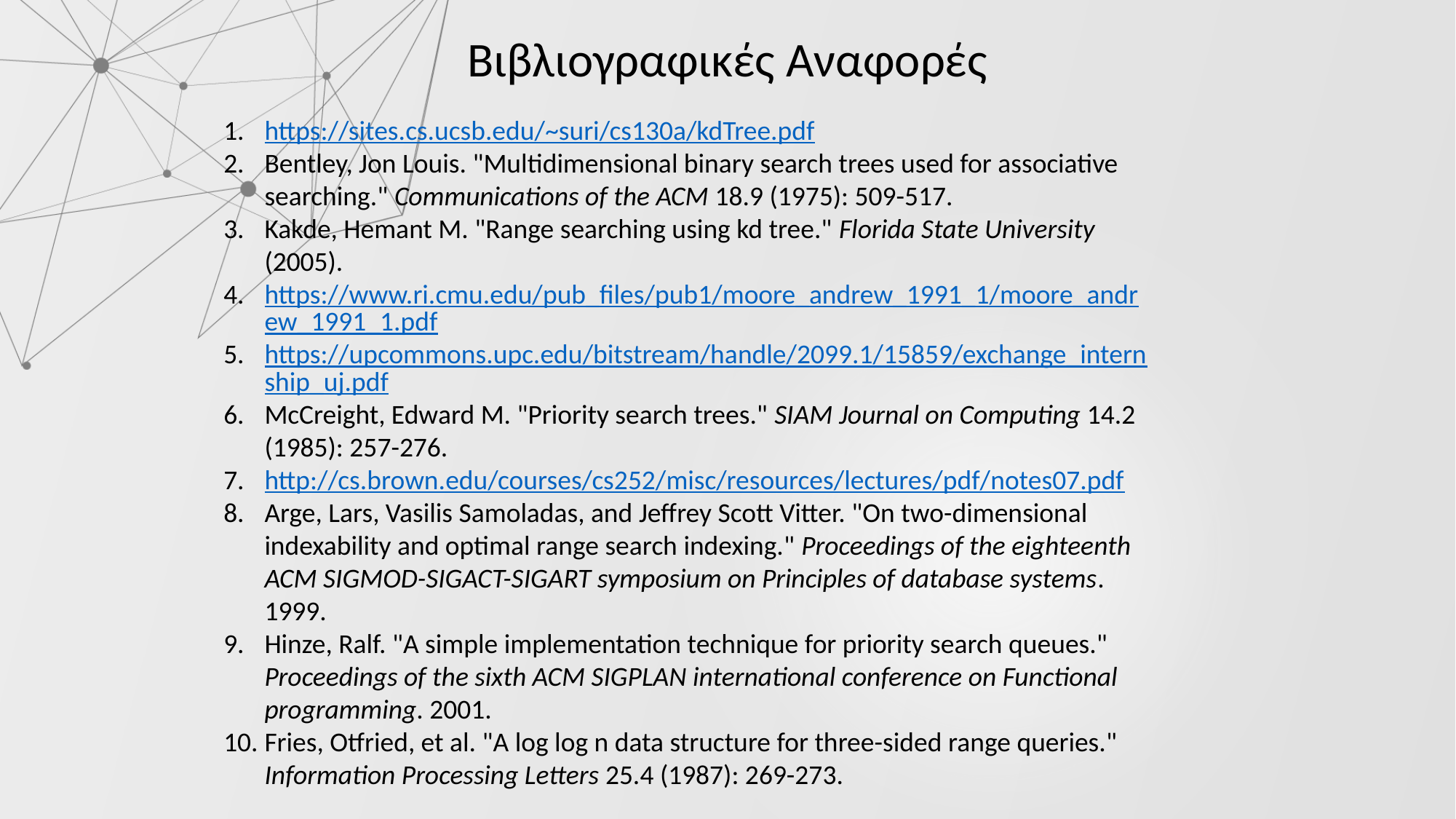

Βιβλιογραφικές Αναφορές
https://sites.cs.ucsb.edu/~suri/cs130a/kdTree.pdf
Bentley, Jon Louis. "Multidimensional binary search trees used for associative searching." Communications of the ACM 18.9 (1975): 509-517.
Kakde, Hemant M. "Range searching using kd tree." Florida State University (2005).
https://www.ri.cmu.edu/pub_files/pub1/moore_andrew_1991_1/moore_andrew_1991_1.pdf
https://upcommons.upc.edu/bitstream/handle/2099.1/15859/exchange_internship_uj.pdf
McCreight, Edward M. "Priority search trees." SIAM Journal on Computing 14.2 (1985): 257-276.
http://cs.brown.edu/courses/cs252/misc/resources/lectures/pdf/notes07.pdf
Arge, Lars, Vasilis Samoladas, and Jeffrey Scott Vitter. "On two-dimensional indexability and optimal range search indexing." Proceedings of the eighteenth ACM SIGMOD-SIGACT-SIGART symposium on Principles of database systems. 1999.
Hinze, Ralf. "A simple implementation technique for priority search queues." Proceedings of the sixth ACM SIGPLAN international conference on Functional programming. 2001.
Fries, Otfried, et al. "A log log n data structure for three-sided range queries." Information Processing Letters 25.4 (1987): 269-273.